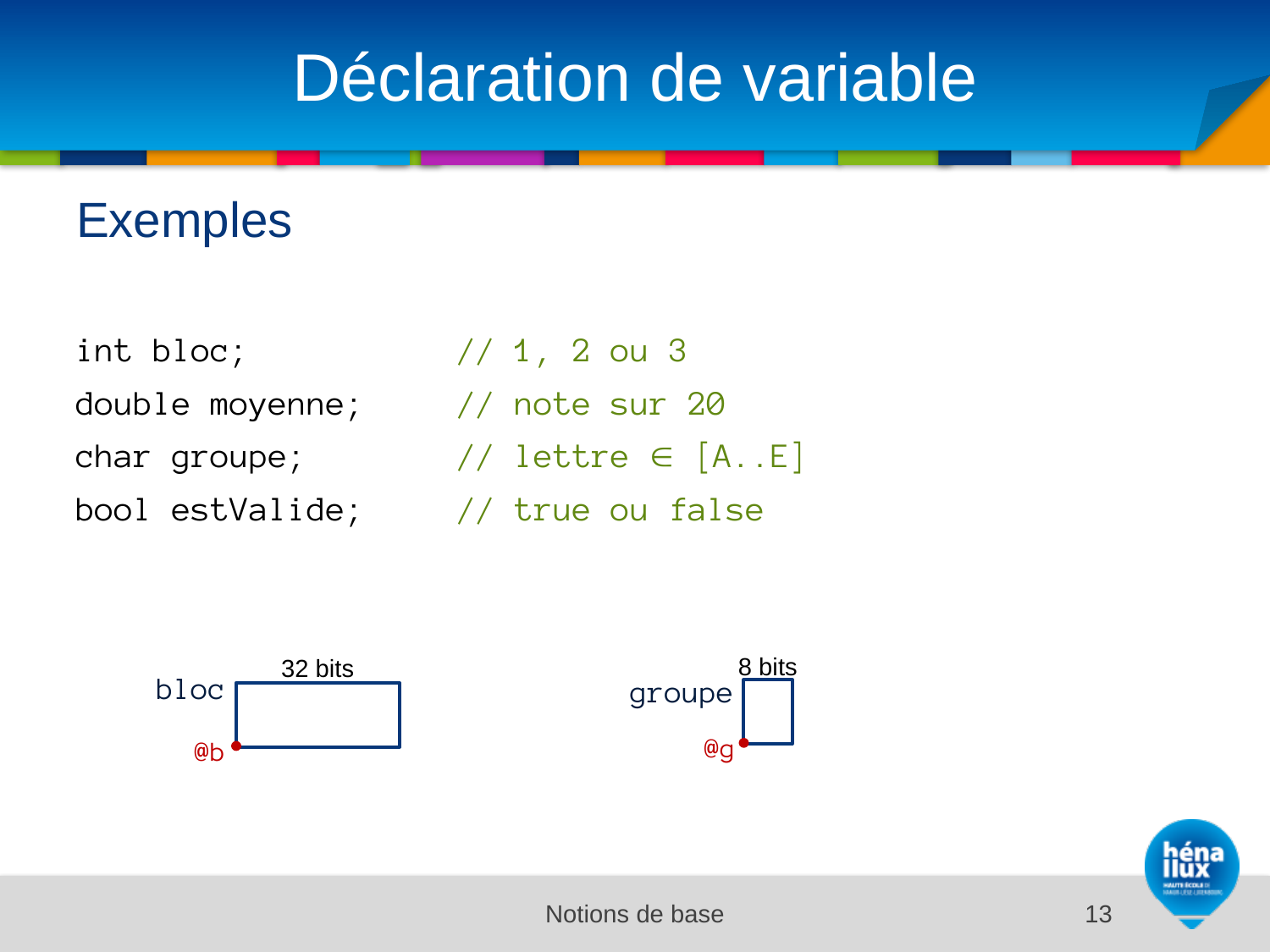

# Déclaration de variable
Exemples

int bloc; 		// 1, 2 ou 3
double moyenne; 	// note sur 20
char groupe; 		// lettre ∈ [A..E]
bool estValide;	// true ou false
8 bits
groupe

@g

32 bits
bloc

@b

Notions de base
13